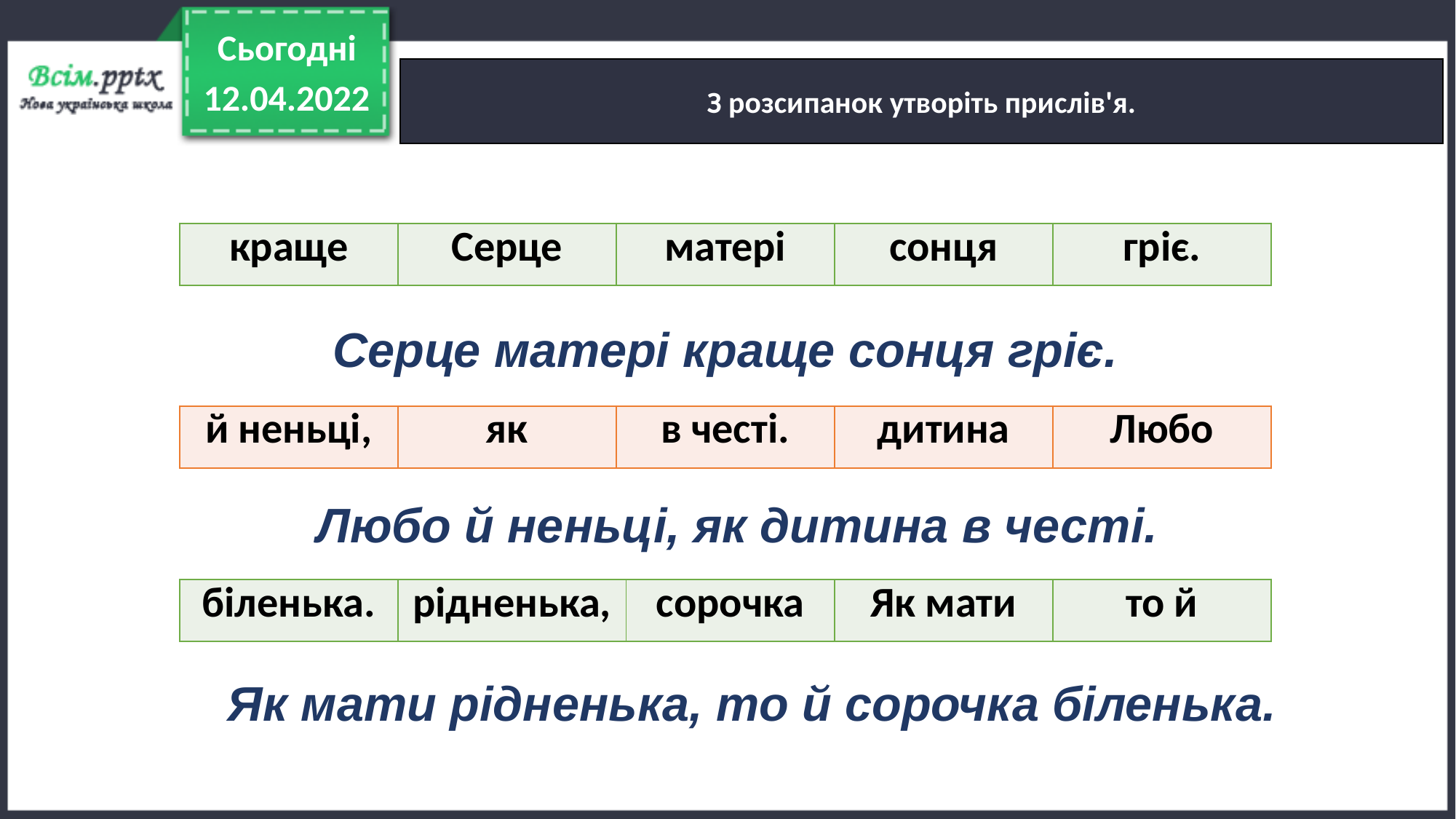

Сьогодні
З розсипанок утворіть прислів'я.
12.04.2022
| краще | Серце | матері | сонця | гріє. |
| --- | --- | --- | --- | --- |
Серце матері краще сонця гріє.
| й неньці, | як | в честі. | дитина | Любо |
| --- | --- | --- | --- | --- |
Любо й неньці, як дитина в честі.
| біленька. | рідненька, | сорочка | Як мати | то й |
| --- | --- | --- | --- | --- |
Як мати рідненька, то й сорочка біленька.